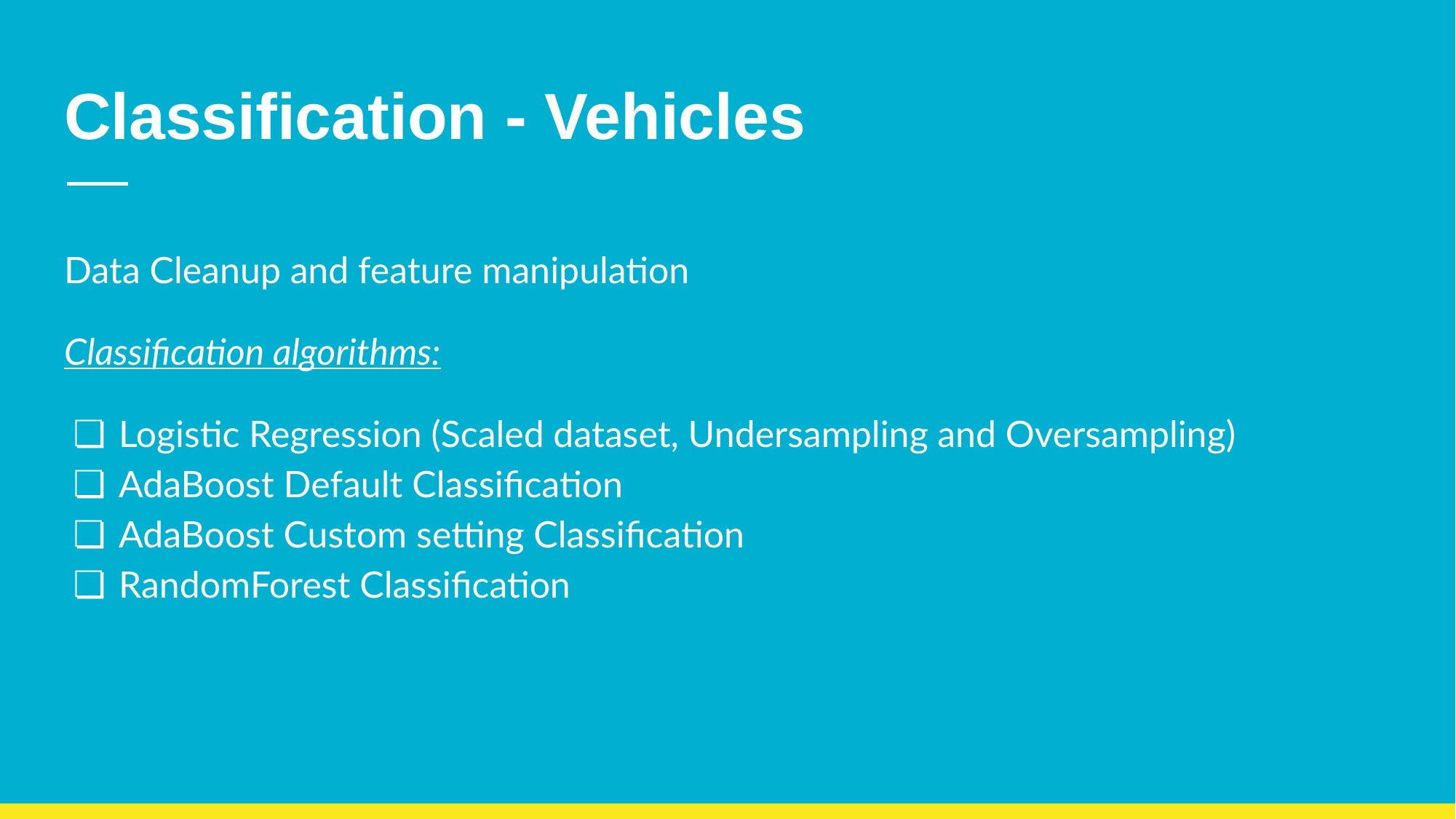

# Classification - Vehicles
Data Cleanup and feature manipulation
Classification algorithms:
Logistic Regression (Scaled dataset, Undersampling and Oversampling)
AdaBoost Default Classification
AdaBoost Custom setting Classification
RandomForest Classification